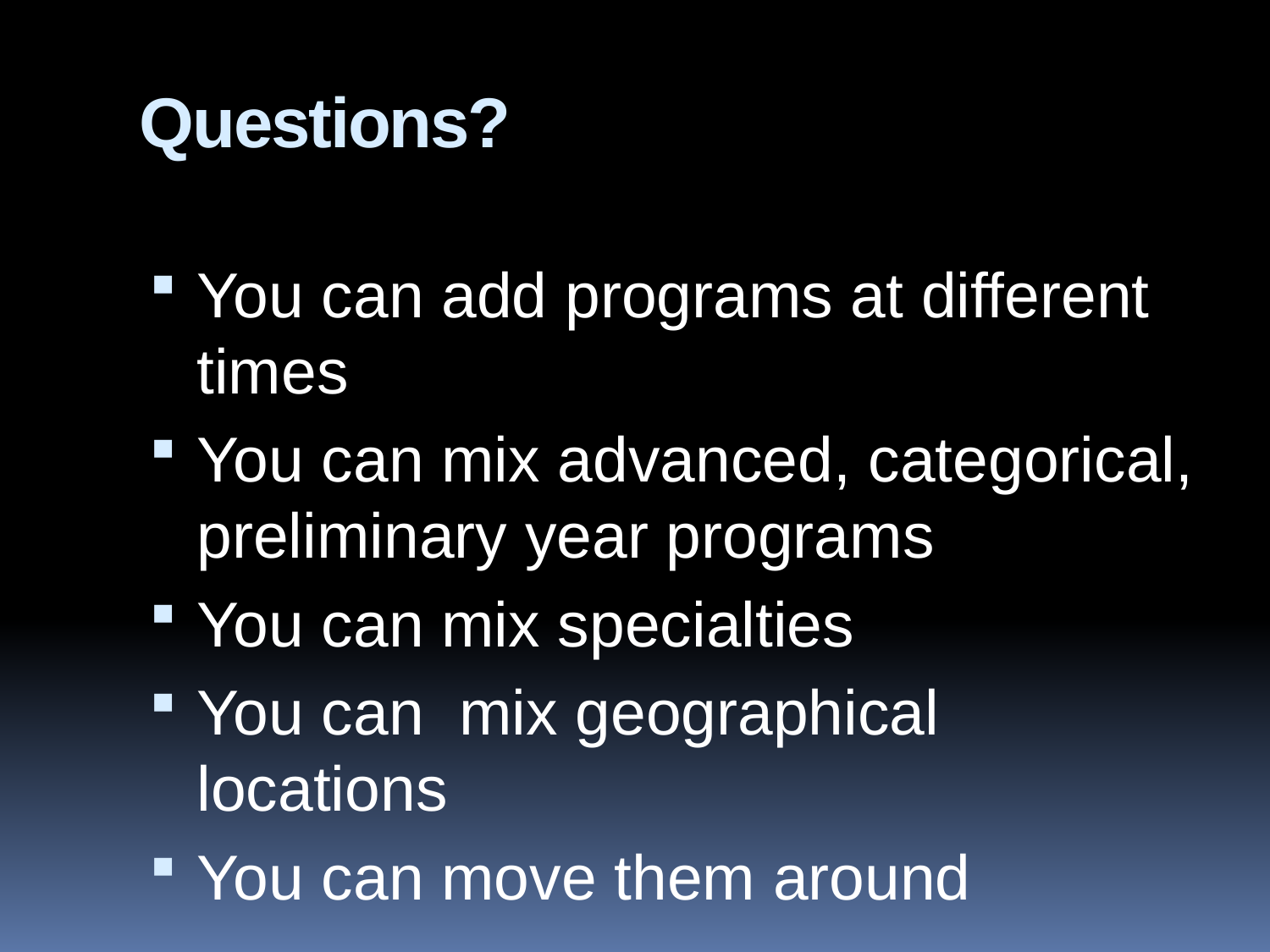

# Questions?
You can add programs at different times
You can mix advanced, categorical, preliminary year programs
You can mix specialties
You can  mix geographical locations
You can move them around